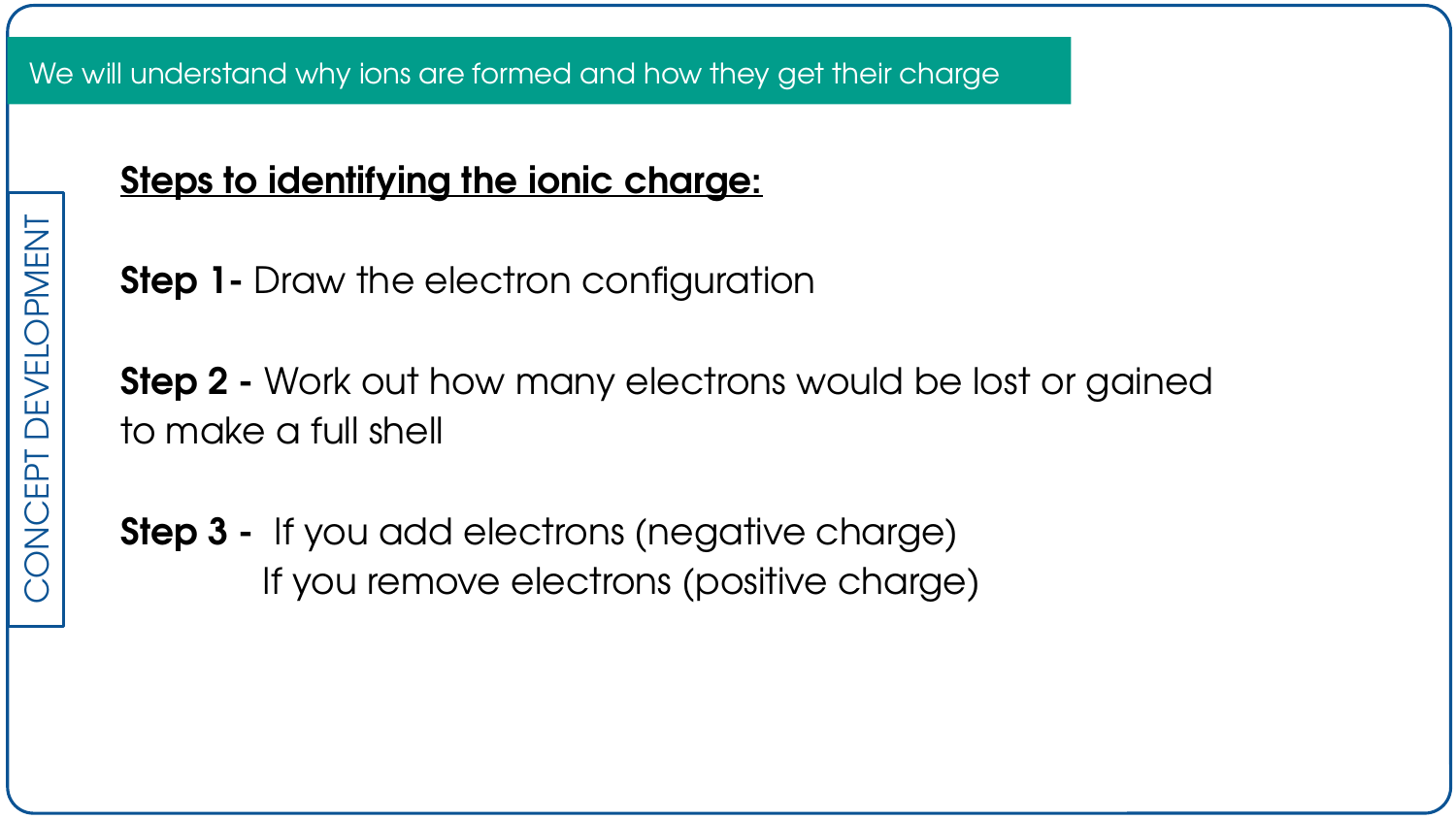

We will understand why ions are formed and how they get their charge
Steps to identifying the ionic charge:

Step 1- Draw the electron configuration

Step 2 - Work out how many electrons would be lost or gained to make a full shell

Step 3 -  If you add electrons (negative charge)
              If you remove electrons (positive charge)